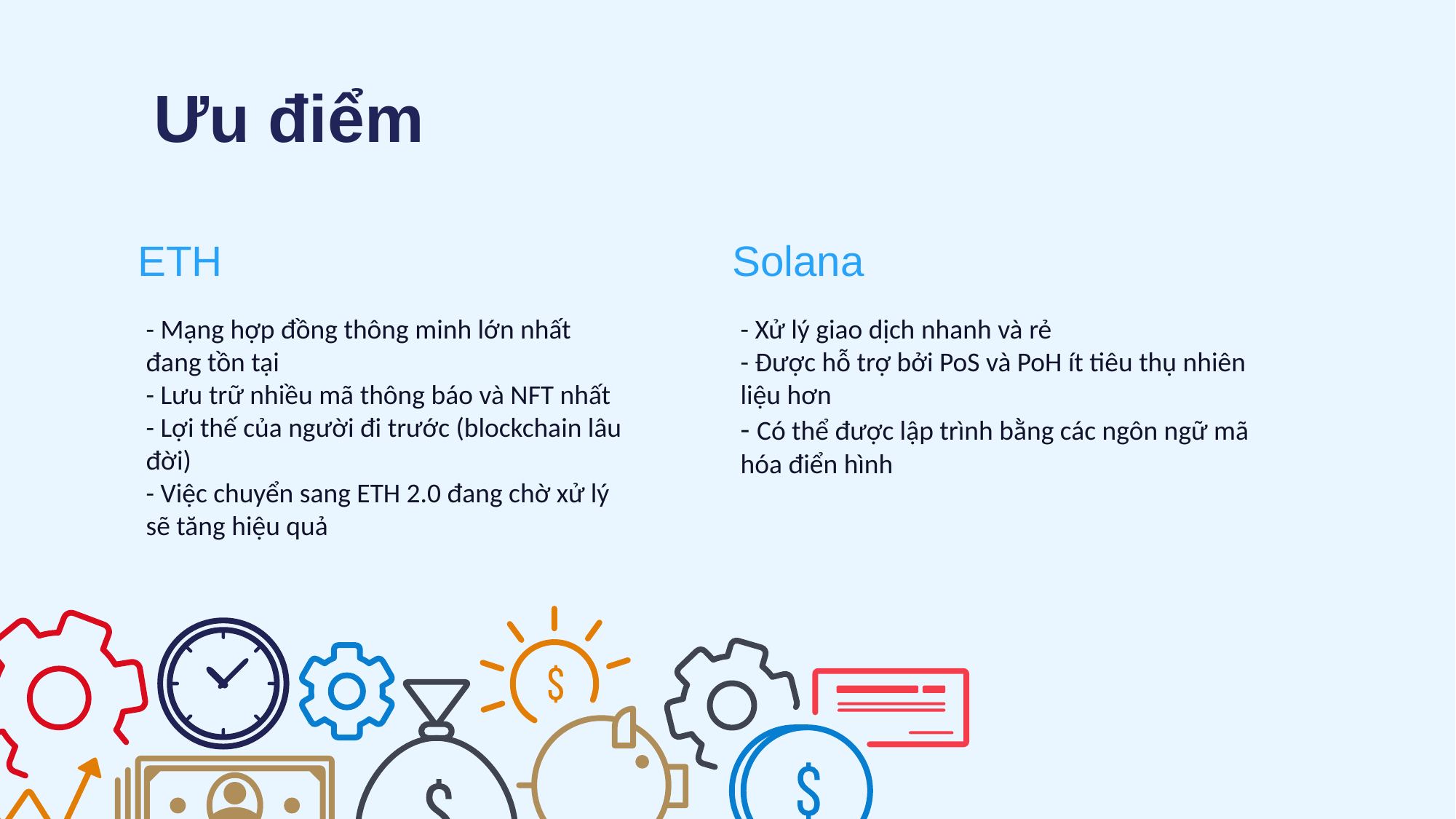

Ưu điểm
ETH
Solana
- Mạng hợp đồng thông minh lớn nhất đang tồn tại
- Lưu trữ nhiều mã thông báo và NFT nhất
- Lợi thế của người đi trước (blockchain lâu đời)
- Việc chuyển sang ETH 2.0 đang chờ xử lý sẽ tăng hiệu quả

- Xử lý giao dịch nhanh và rẻ
- Được hỗ trợ bởi PoS và PoH ít tiêu thụ nhiên liệu hơn
- Có thể được lập trình bằng các ngôn ngữ mã hóa điển hình